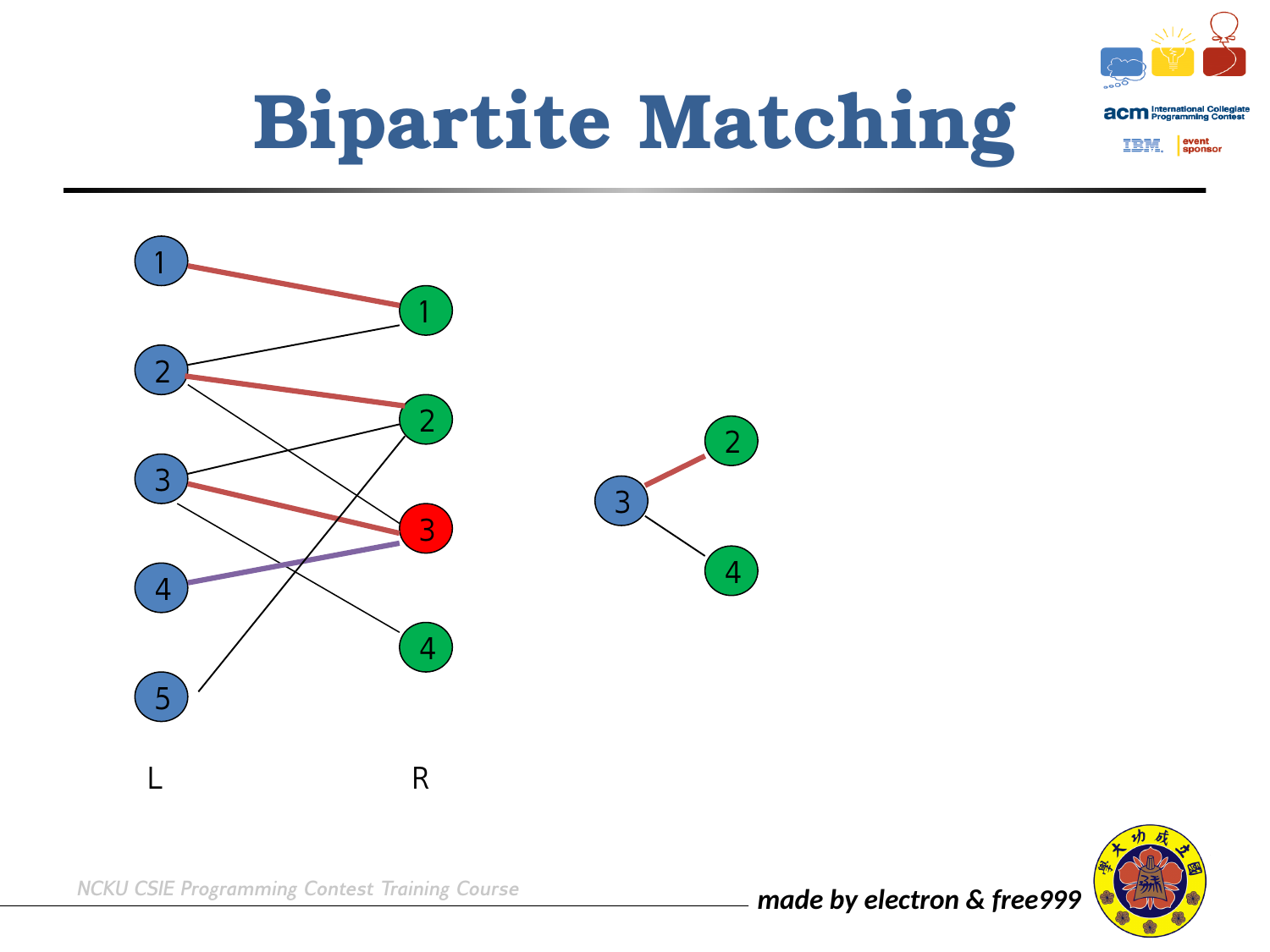

# Bipartite Matching
1

1

2

2

3

3

4
4
5

2

3

4
L
R
NCKU CSIE Programming Contest Training Course